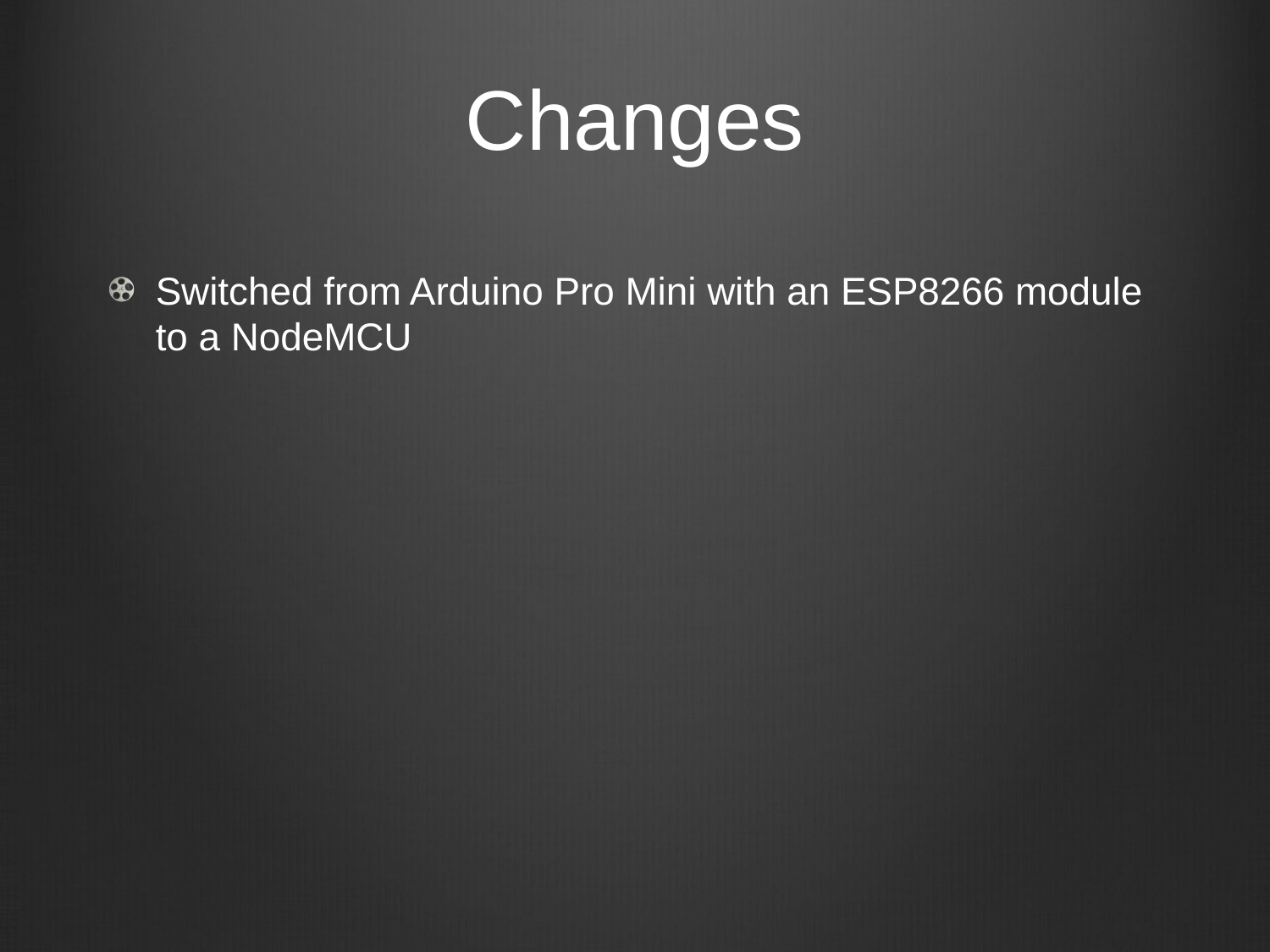

# Changes
Switched from Arduino Pro Mini with an ESP8266 module to a NodeMCU